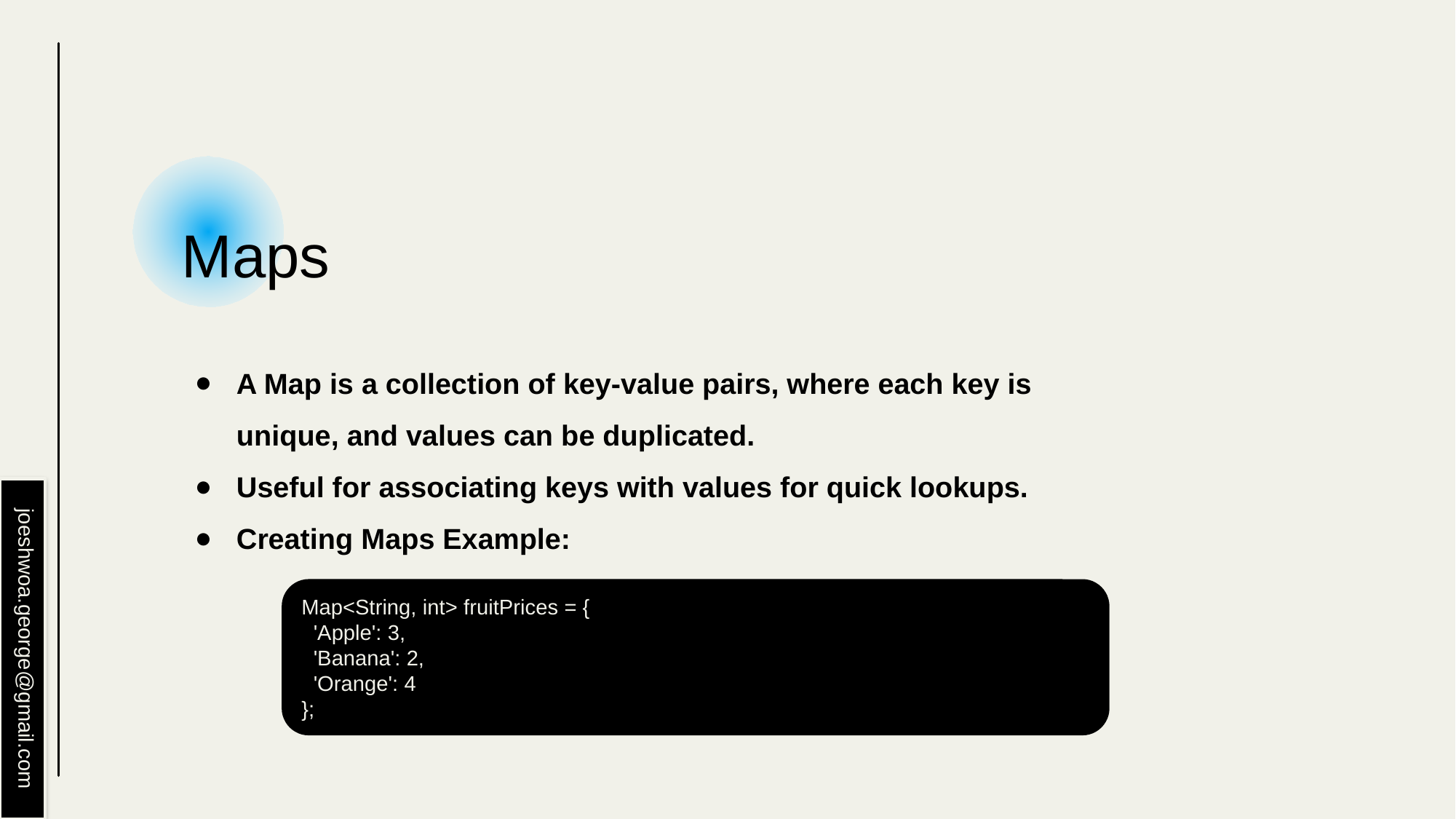

# Maps
A Map is a collection of key-value pairs, where each key is unique, and values can be duplicated.
Useful for associating keys with values for quick lookups.
Creating Maps Example:

Map<String, int> fruitPrices = {
  'Apple': 3,
  'Banana': 2,
  'Orange': 4
};
joeshwoa.george@gmail.com